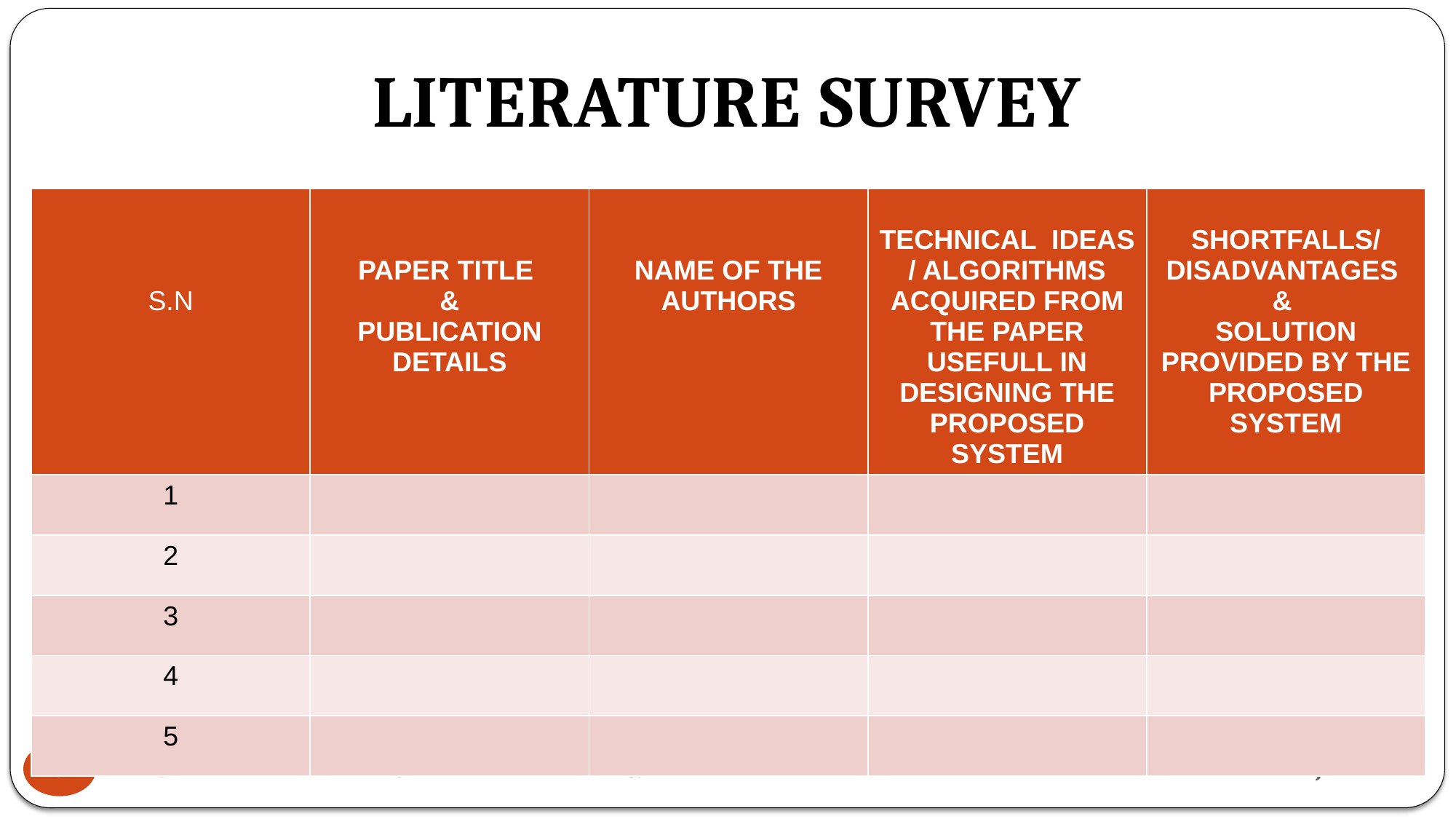

# LITERATURE SURVEY

| S.N | PAPER TITLE & PUBLICATION DETAILS | NAME OF THE AUTHORS | TECHNICAL IDEAS / ALGORITHMS ACQUIRED FROM THE PAPER USEFULL IN DESIGNING THE PROPOSED SYSTEM | SHORTFALLS/DISADVANTAGES & SOLUTION PROVIDED BY THE PROPOSED SYSTEM |
| --- | --- | --- | --- | --- |
| 1 |  |  |  |  |
| 2 |  |  |  |  |
| 3 |  |  |  |  |
| 4 |  |  |  |  |
| 5 |  |  |  |  |
Department of CS&E, Acharya Institute of Technology
3-Jul-24
9